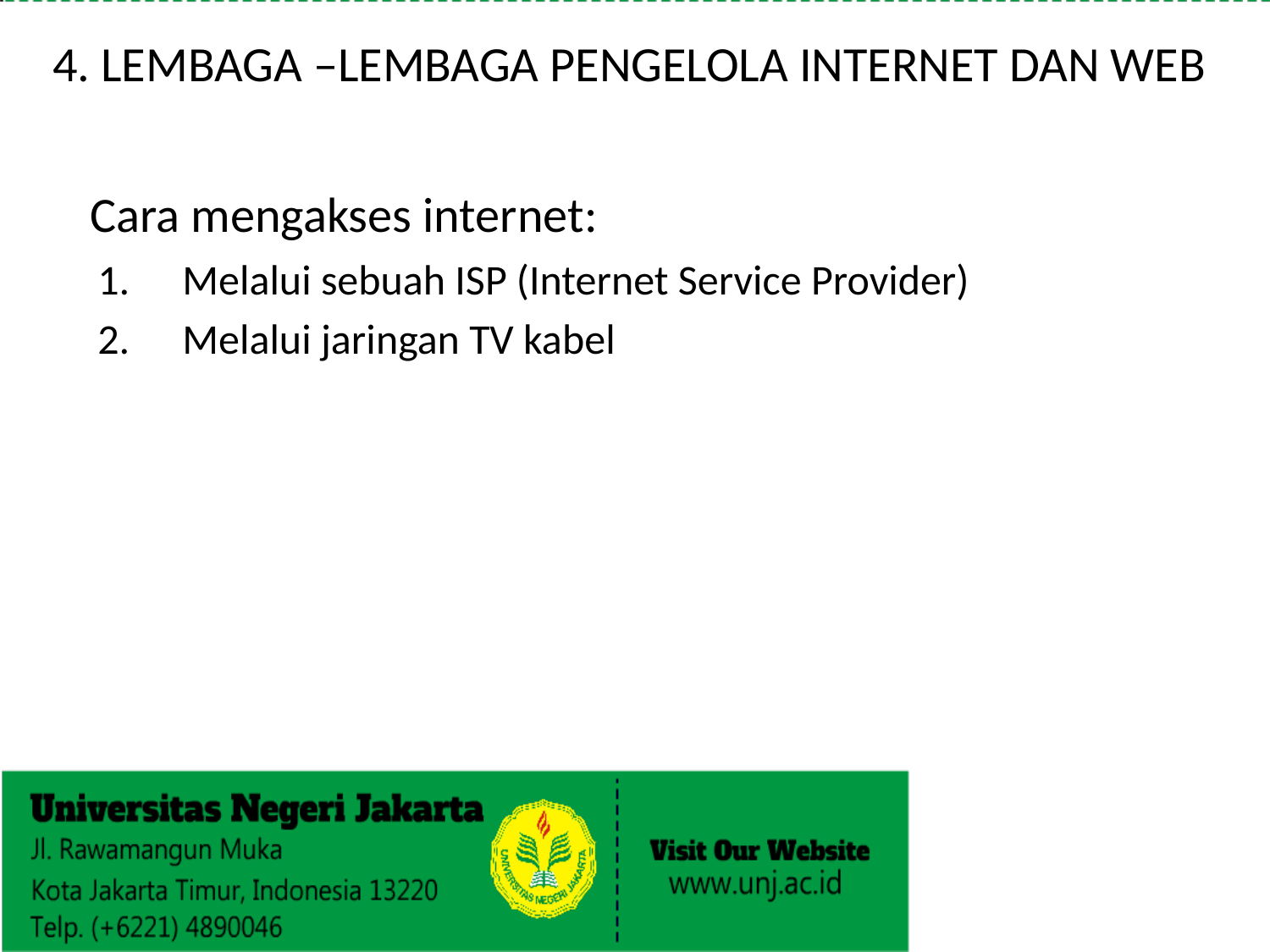

4. LEMBAGA –LEMBAGA PENGELOLA INTERNET DAN WEB
 Cara mengakses internet:
Melalui sebuah ISP (Internet Service Provider)
Melalui jaringan TV kabel